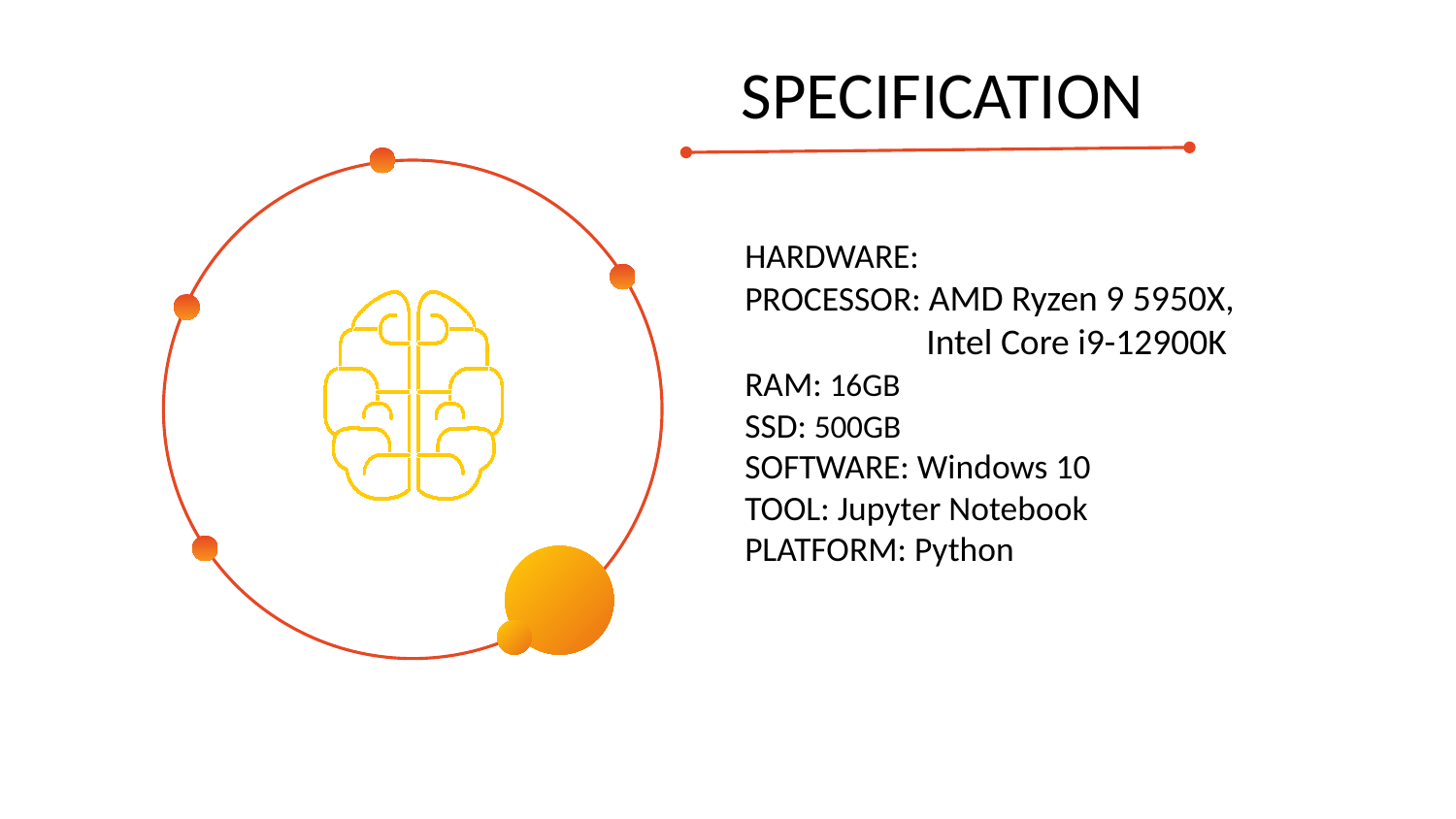

# SPECIFICATION

HARDWARE:
PROCESSOR: AMD Ryzen 9 5950X,
                      Intel Core i9-12900K
RAM: 16GB
SSD: 500GB
SOFTWARE: Windows 10
TOOL: Jupyter Notebook
PLATFORM: Python